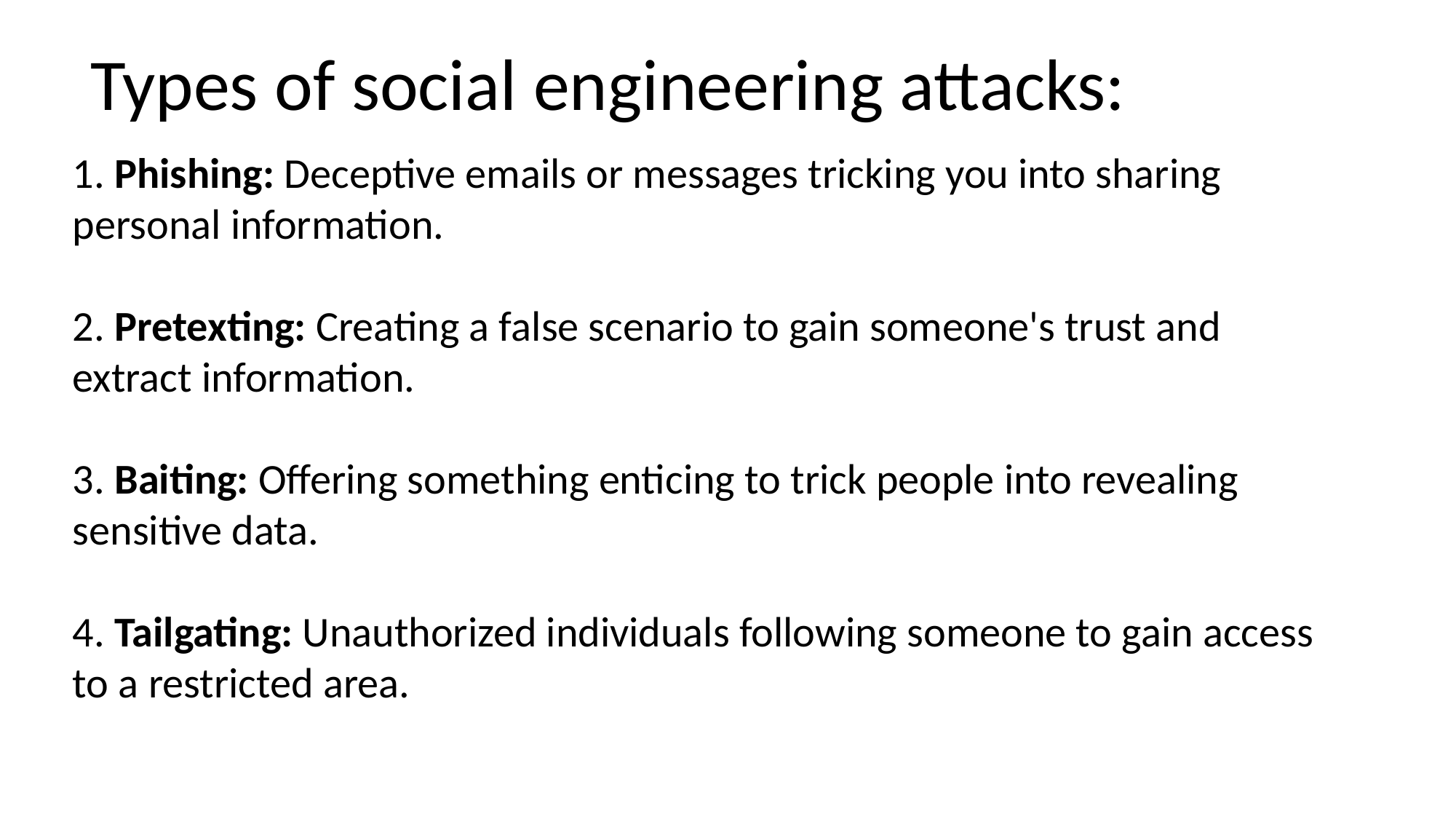

# Types of social engineering attacks:
1. Phishing: Deceptive emails or messages tricking you into sharing personal information.

2. Pretexting: Creating a false scenario to gain someone's trust and extract information.

3. Baiting: Offering something enticing to trick people into revealing sensitive data.

4. Tailgating: Unauthorized individuals following someone to gain access to a restricted area.